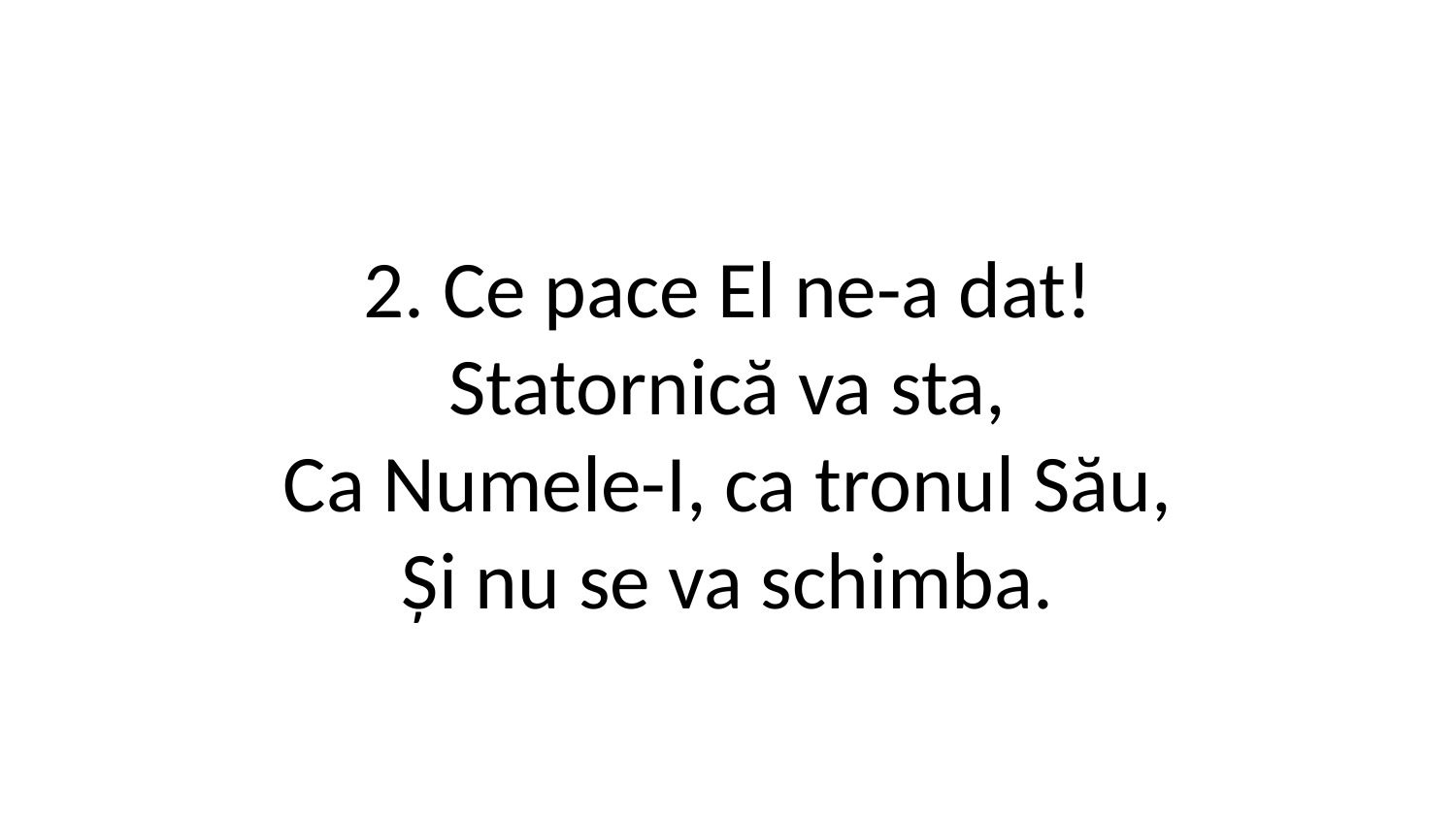

2. Ce pace El ne-a dat!
Statornică va sta,
Ca Numele-I, ca tronul Său,
Și nu se va schimba.